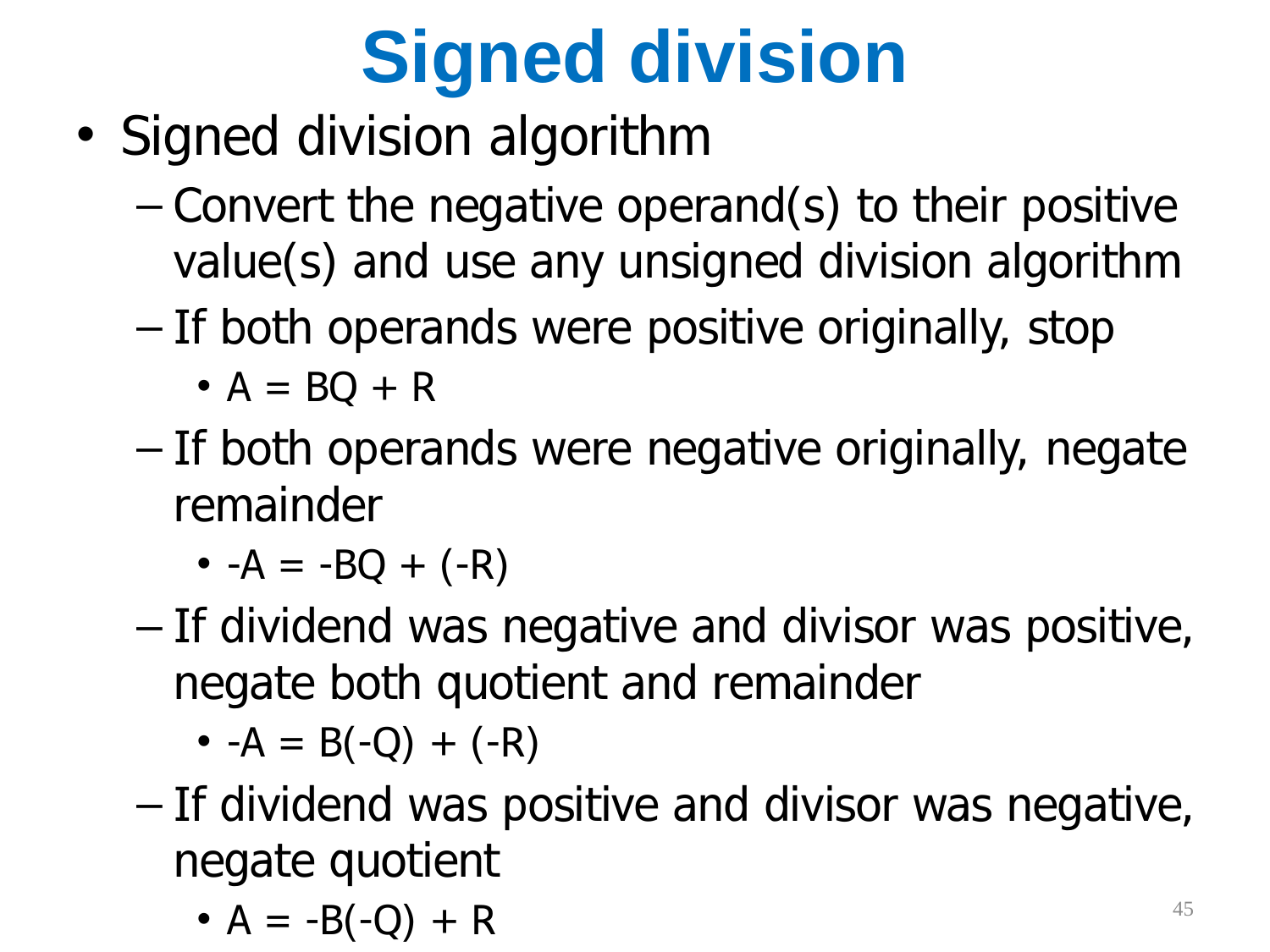

# Signed division
Signed division algorithm
Convert the negative operand(s) to their positive value(s) and use any unsigned division algorithm
If both operands were positive originally, stop
A = BQ + R
If both operands were negative originally, negate remainder
-A = -BQ + (-R)
If dividend was negative and divisor was positive, negate both quotient and remainder
-A = B(-Q) + (-R)
If dividend was positive and divisor was negative, negate quotient
A = -B(-Q) + R

45